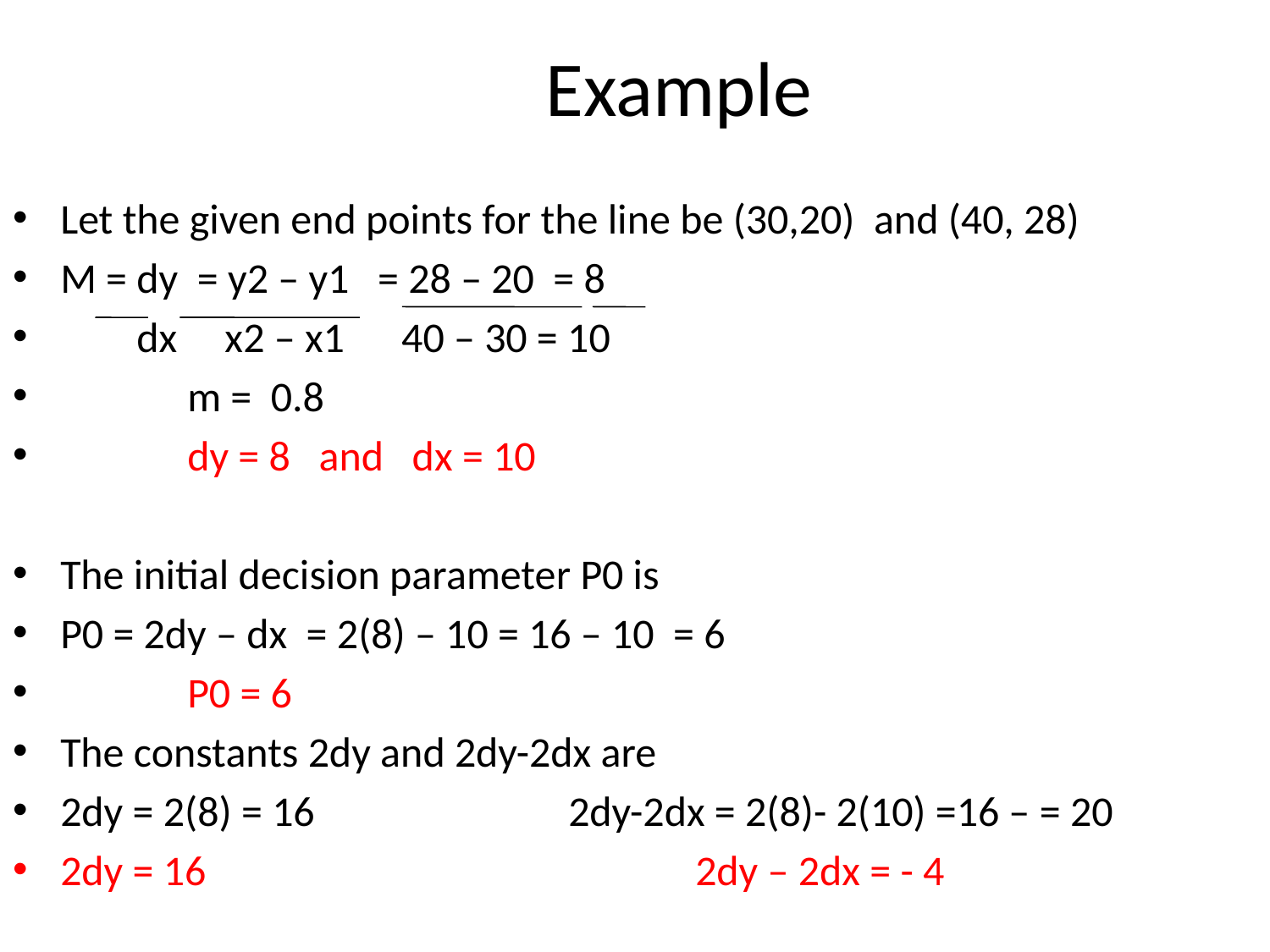

# Example
Let the given end points for the line be (30,20)  and (40, 28)
M = dy  = y2 – y1   = 28 – 20  = 8
        dx     x2 – x1      40 – 30 = 10
	m =  0.8
	dy = 8   and   dx = 10

The initial decision parameter P0 is
P0 = 2dy – dx  = 2(8) – 10 = 16 – 10  = 6
	P0 = 6
The constants 2dy and 2dy-2dx are
2dy = 2(8) = 16		2dy-2dx = 2(8)- 2(10) =16 – = 20
2dy = 16				2dy – 2dx = - 4